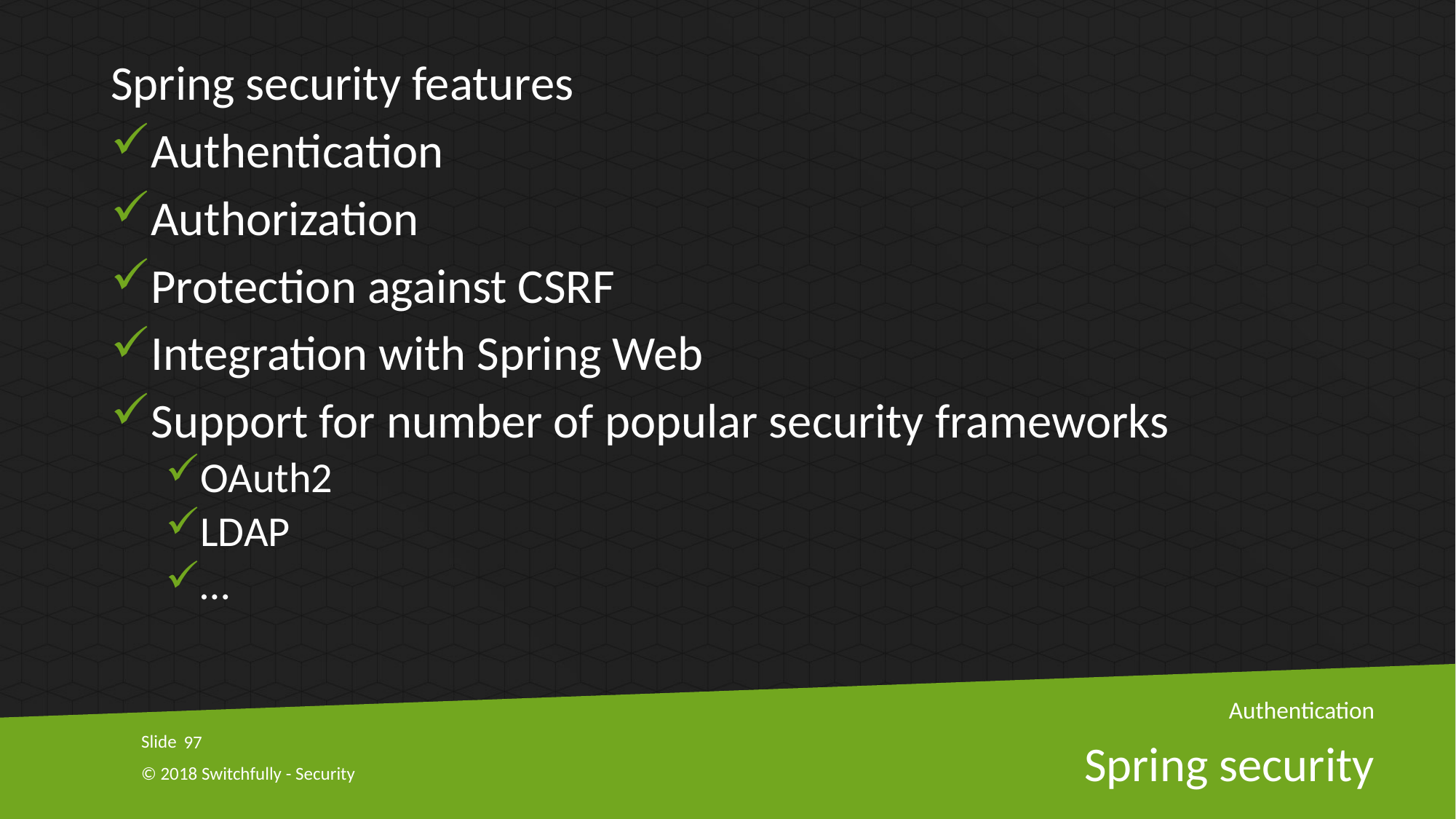

Spring security features
Authentication
Authorization
Protection against CSRF
Integration with Spring Web
Support for number of popular security frameworks
OAuth2
LDAP
…

Authentication
97
# Spring security
© 2018 Switchfully - Security